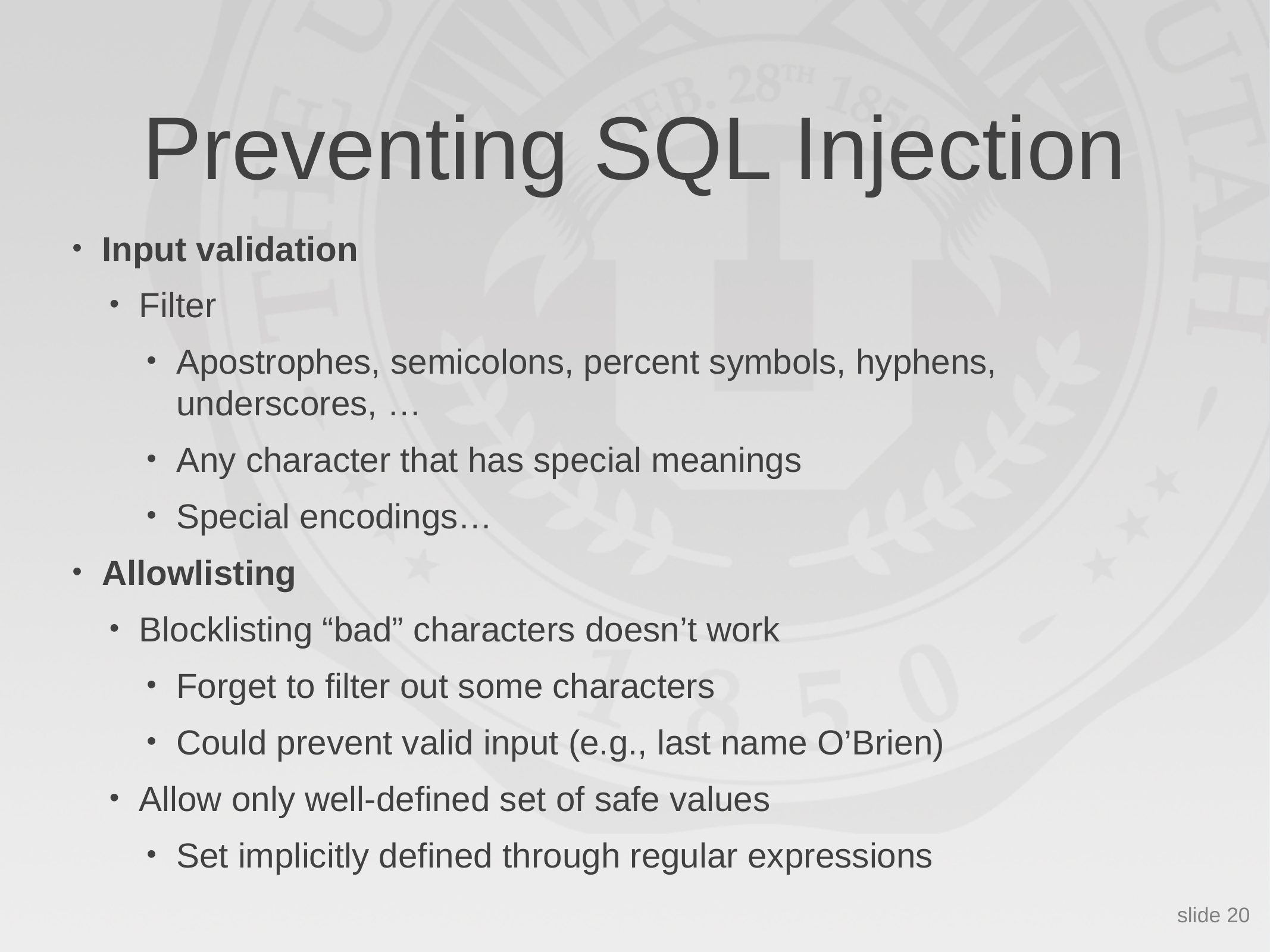

# Preventing SQL Injection
Input validation
Filter
Apostrophes, semicolons, percent symbols, hyphens, underscores, …
Any character that has special meanings
Special encodings…
Allowlisting
Blocklisting “bad” characters doesn’t work
Forget to filter out some characters
Could prevent valid input (e.g., last name O’Brien)
Allow only well-defined set of safe values
Set implicitly defined through regular expressions
slide 20